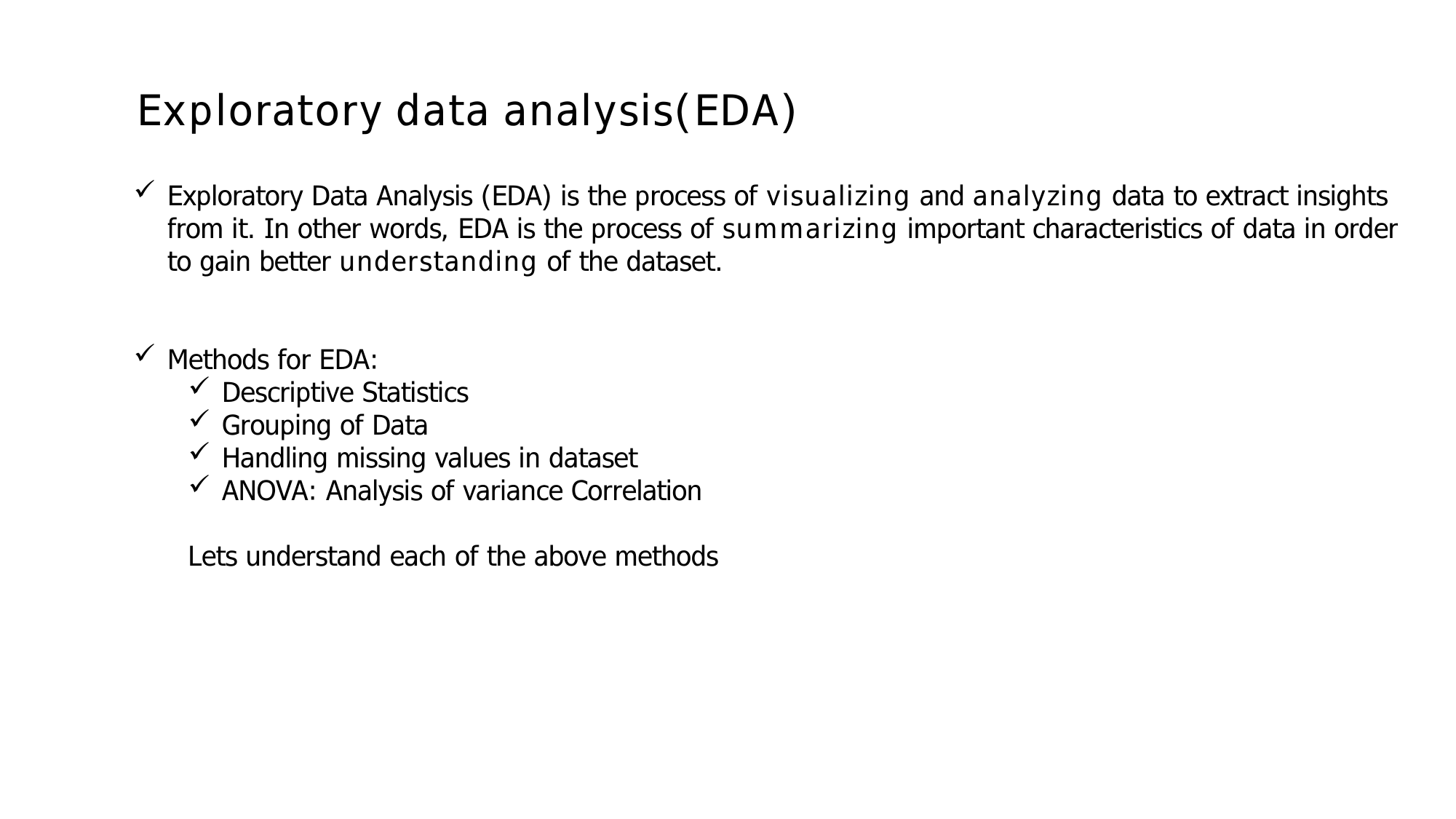

Exploratory data analysis(EDA)

Exploratory Data Analysis (EDA) is the process of visualizing and analyzing data to extract insights from it. In other words, EDA is the process of summarizing important characteristics of data in order to gain better understanding of the dataset.

Methods for EDA:
Descriptive Statistics
Grouping of Data
Handling missing values in dataset
ANOVA: Analysis of variance Correlation

Lets understand each of the above methods